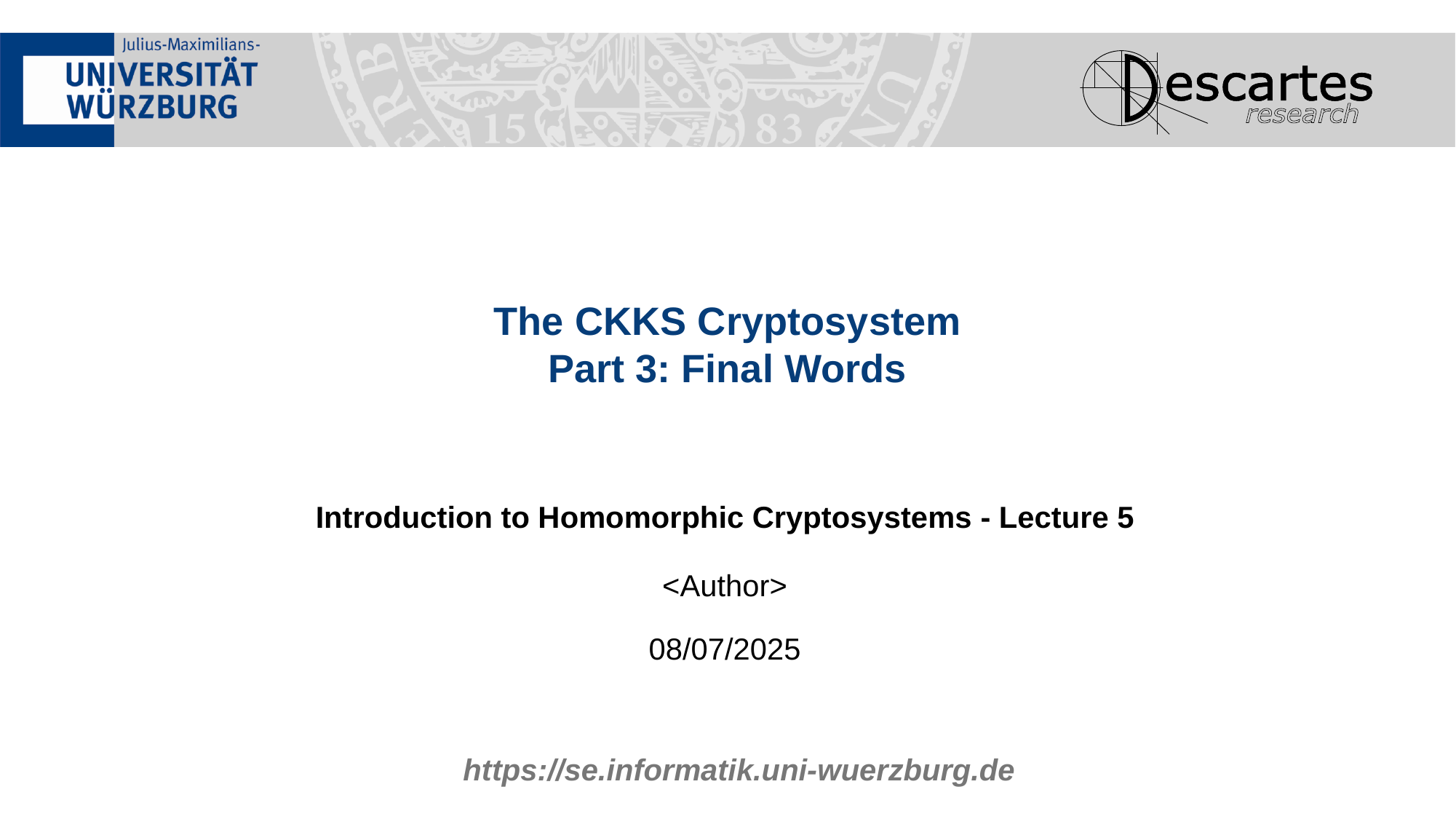

# The CKKS Cryptosystem Part 3: Final Words
<Author>
08/07/2025